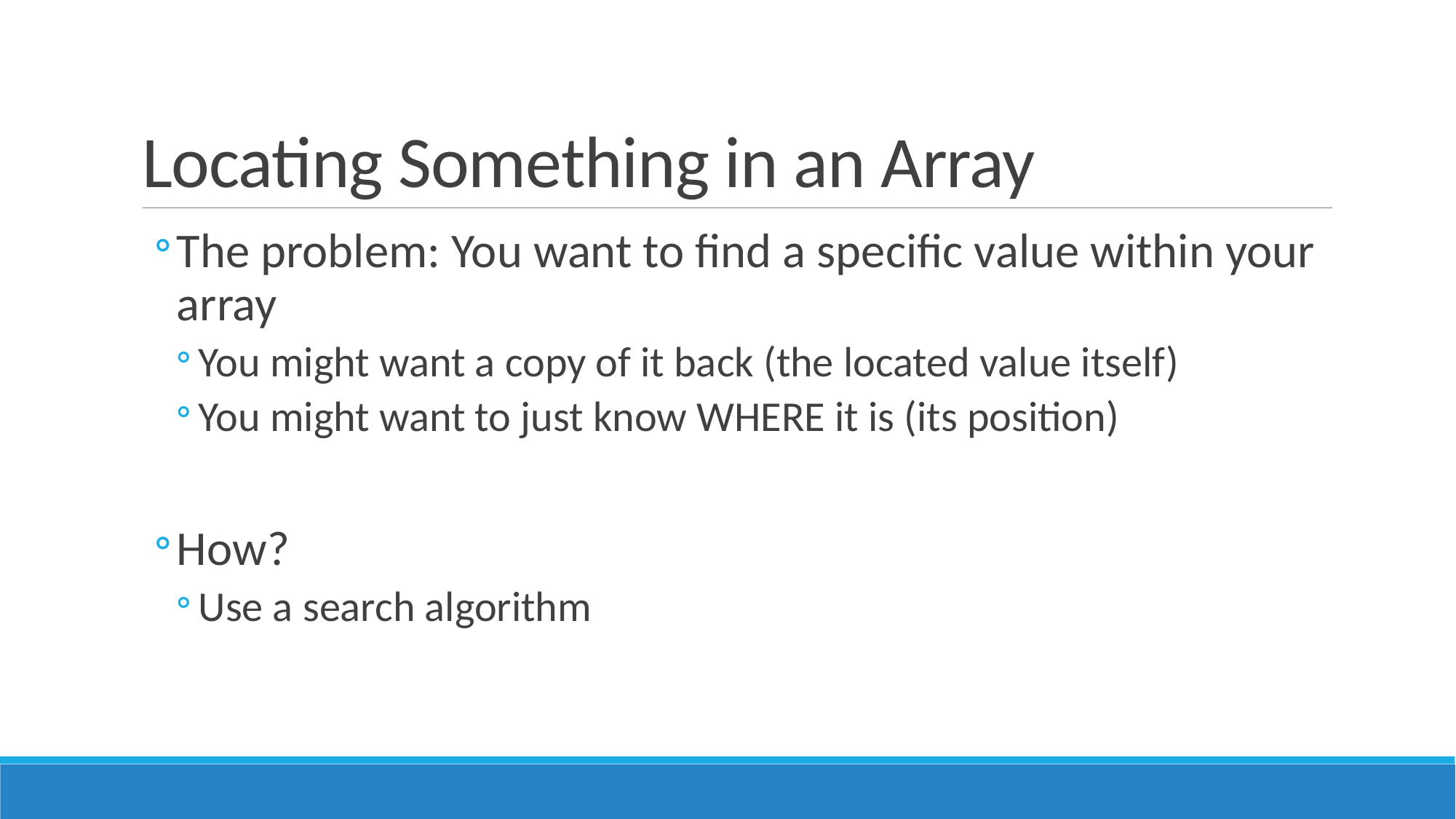

# Locating Something in an Array
The problem: You want to find a specific value within your array
You might want a copy of it back (the located value itself)
You might want to just know WHERE it is (its position)

How?
Use a search algorithm